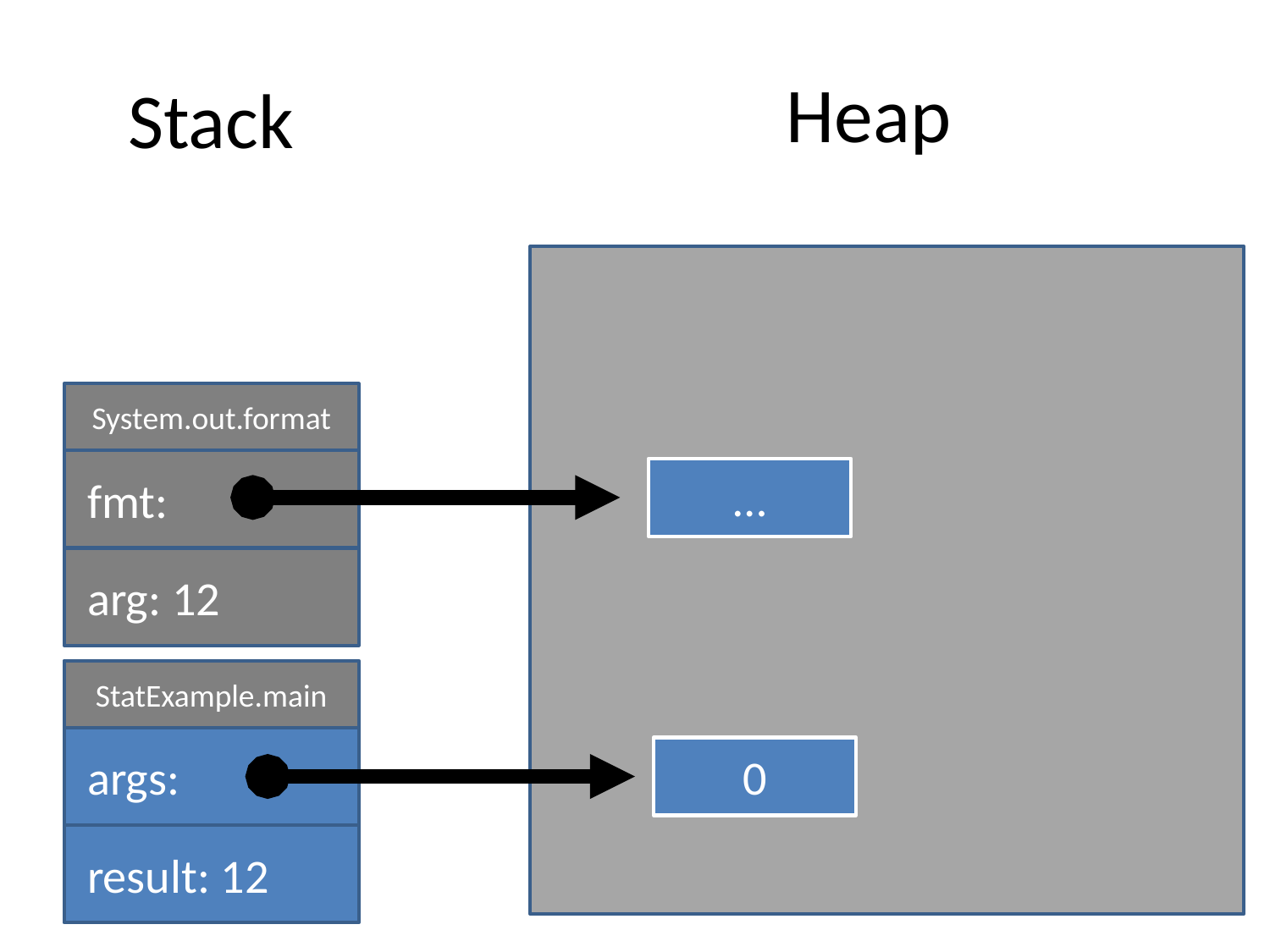

Heap
# Stack

System.out.format
 fmt:
…
 arg: 12
StatExample.main
 args:
0
 result: 12